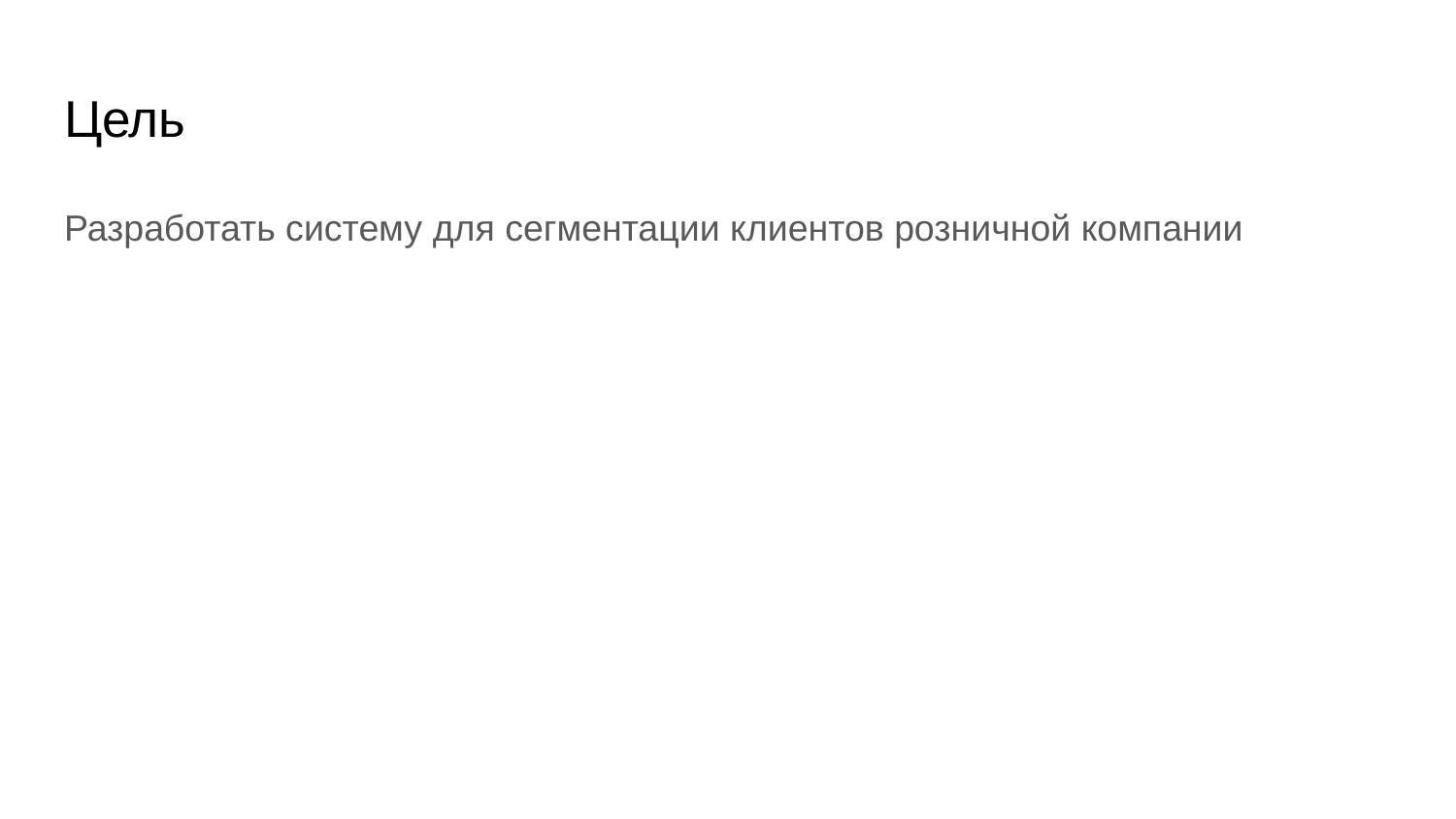

# Цель
Разработать систему для сегментации клиентов розничной компании